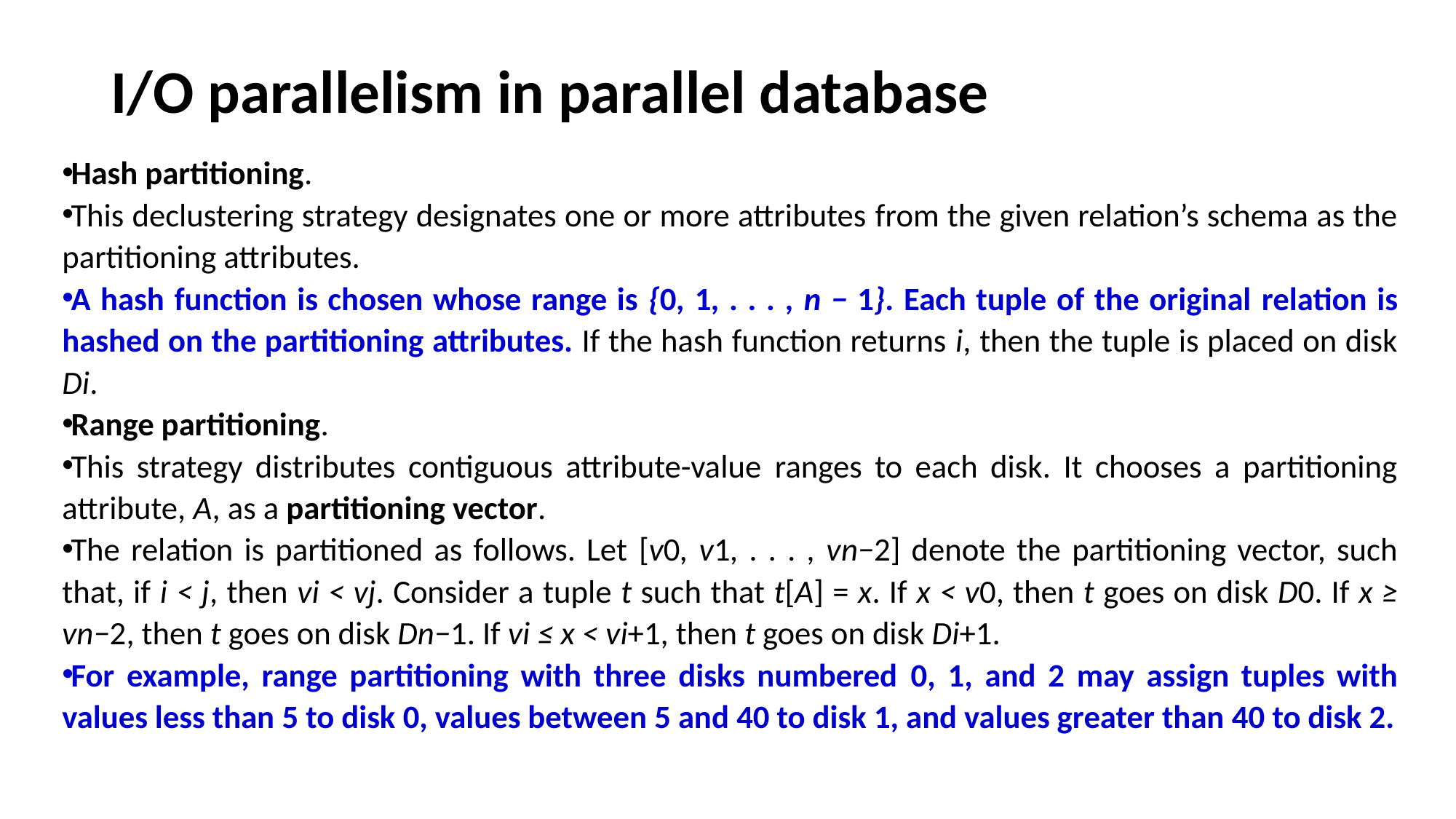

# I/O parallelism in parallel database
Hash partitioning.
This declustering strategy designates one or more attributes from the given relation’s schema as the partitioning attributes.
A hash function is chosen whose range is {0, 1, . . . , n − 1}. Each tuple of the original relation is hashed on the partitioning attributes. If the hash function returns i, then the tuple is placed on disk Di.
Range partitioning.
This strategy distributes contiguous attribute-value ranges to each disk. It chooses a partitioning attribute, A, as a partitioning vector.
The relation is partitioned as follows. Let [v0, v1, . . . , vn−2] denote the partitioning vector, such that, if i < j, then vi < vj. Consider a tuple t such that t[A] = x. If x < v0, then t goes on disk D0. If x ≥ vn−2, then t goes on disk Dn−1. If vi ≤ x < vi+1, then t goes on disk Di+1.
For example, range partitioning with three disks numbered 0, 1, and 2 may assign tuples with values less than 5 to disk 0, values between 5 and 40 to disk 1, and values greater than 40 to disk 2.